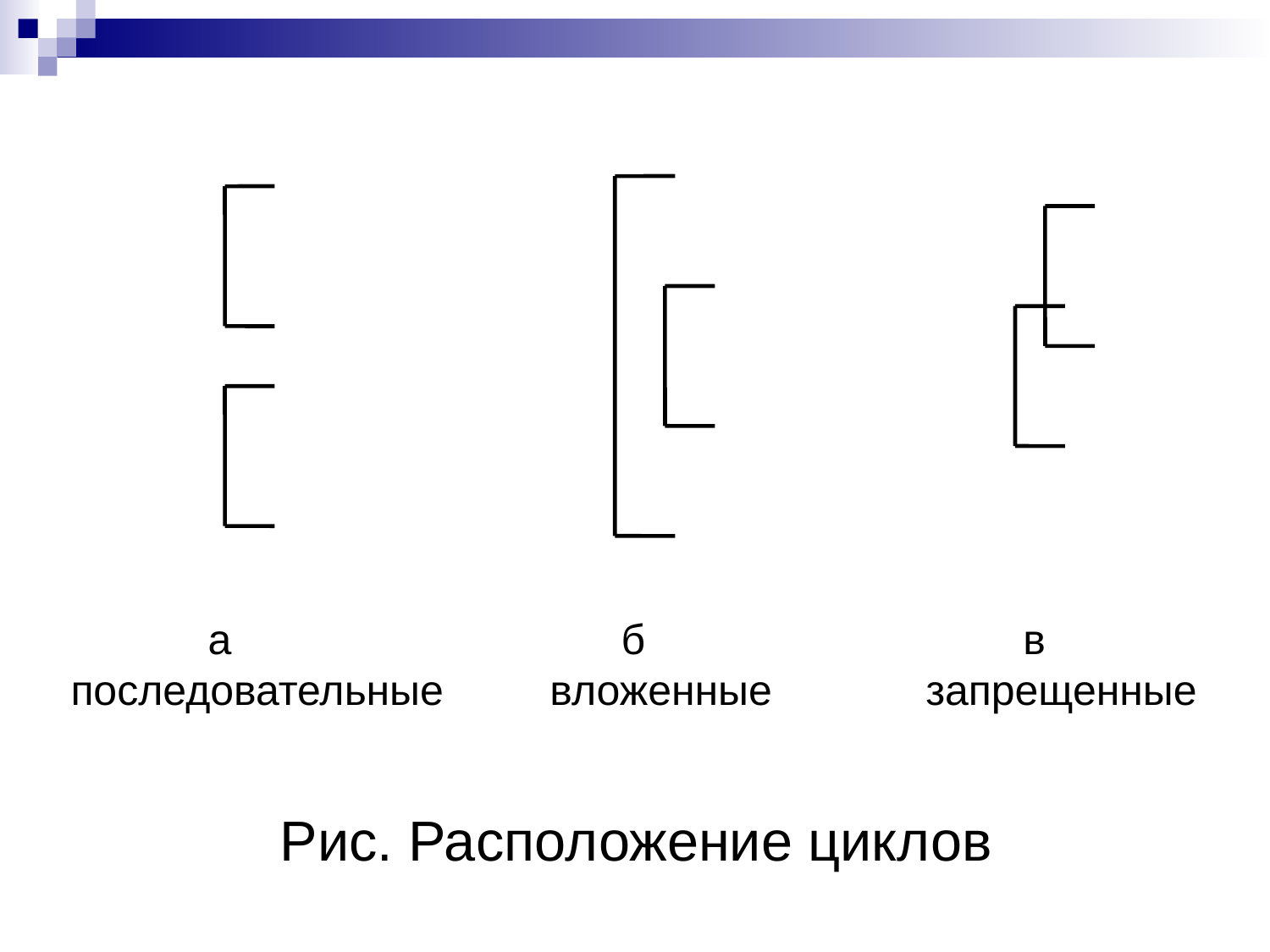

а                                 б                                в
последовательные         вложенные             запрещенные
Рис. Расположение циклов